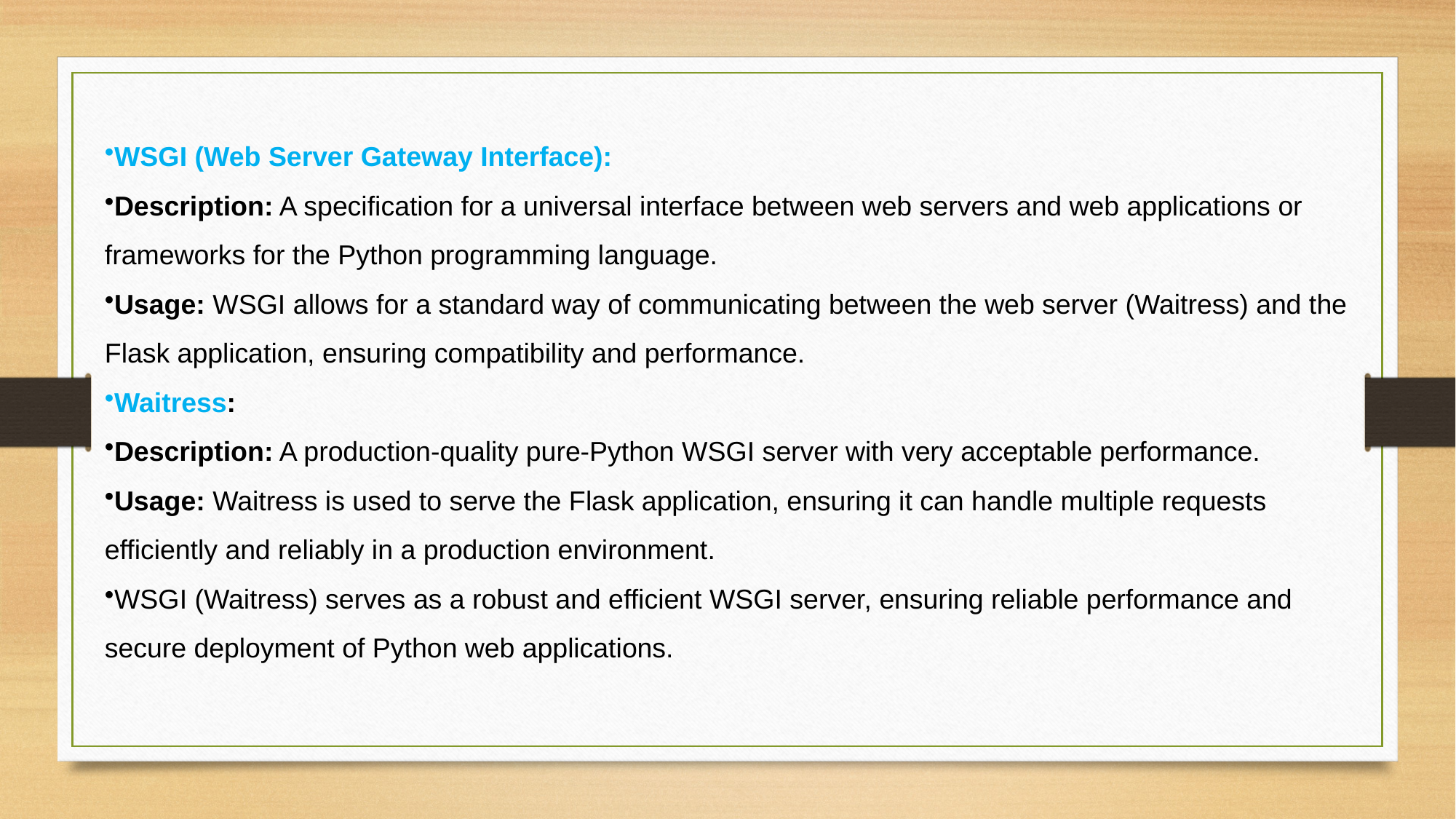

WSGI (Web Server Gateway Interface):
Description: A specification for a universal interface between web servers and web applications or frameworks for the Python programming language.
Usage: WSGI allows for a standard way of communicating between the web server (Waitress) and the Flask application, ensuring compatibility and performance.
Waitress:
Description: A production-quality pure-Python WSGI server with very acceptable performance.
Usage: Waitress is used to serve the Flask application, ensuring it can handle multiple requests efficiently and reliably in a production environment.
WSGI (Waitress) serves as a robust and efficient WSGI server, ensuring reliable performance and secure deployment of Python web applications.